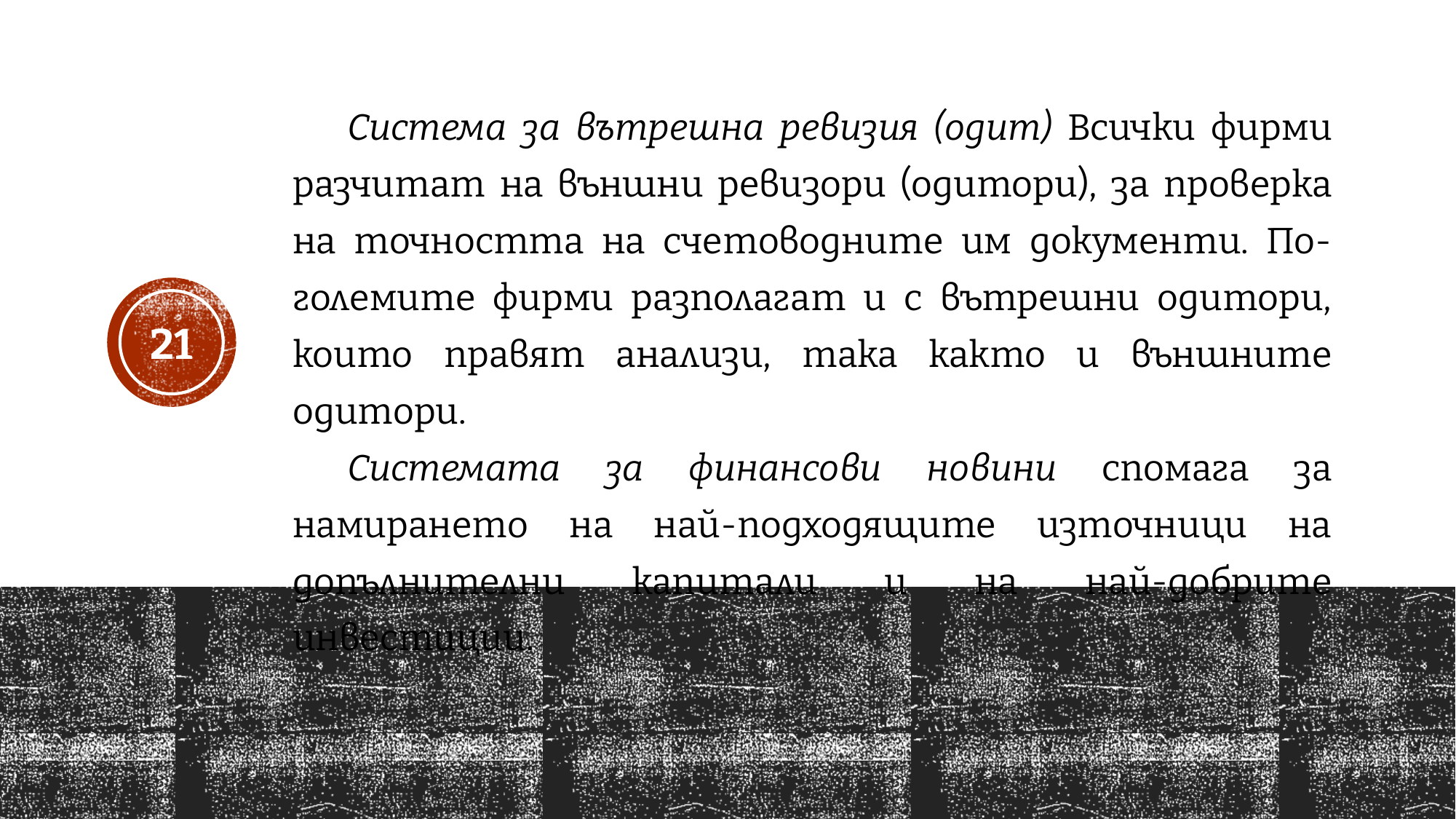

Система за вътрешна ревизия (одит) Всички фирми разчитат на външни ревизори (одитори), за проверка на точността на счетоводните им документи. По-големите фирми разполагат и с вътрешни одитори, които правят анализи, така както и външните одитори.
Системата за финансови новини спомага за намирането на най-подходящите източници на допълнителни капитали и на най-добрите инвестиции.

21